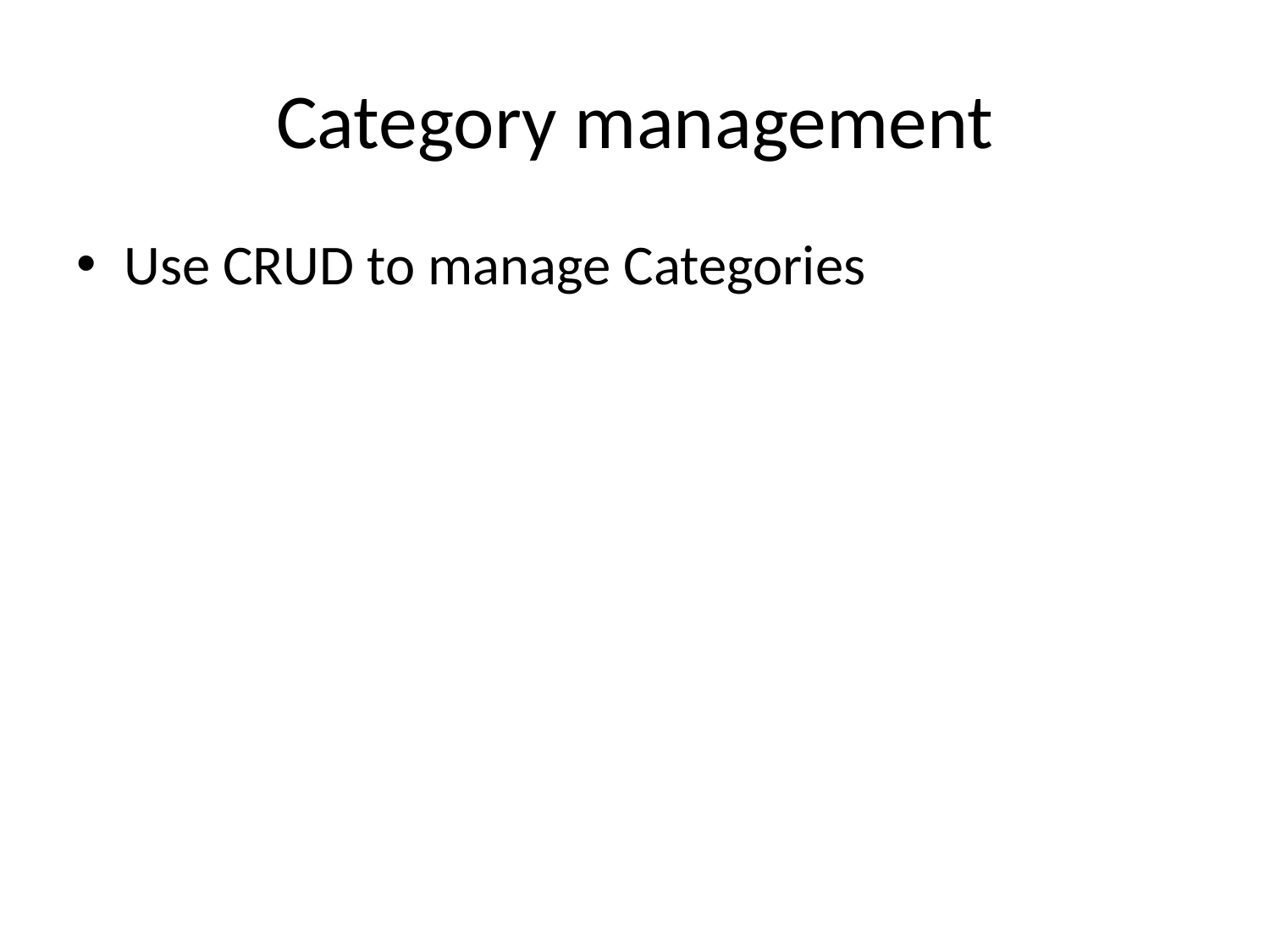

# Category management
Use CRUD to manage Categories